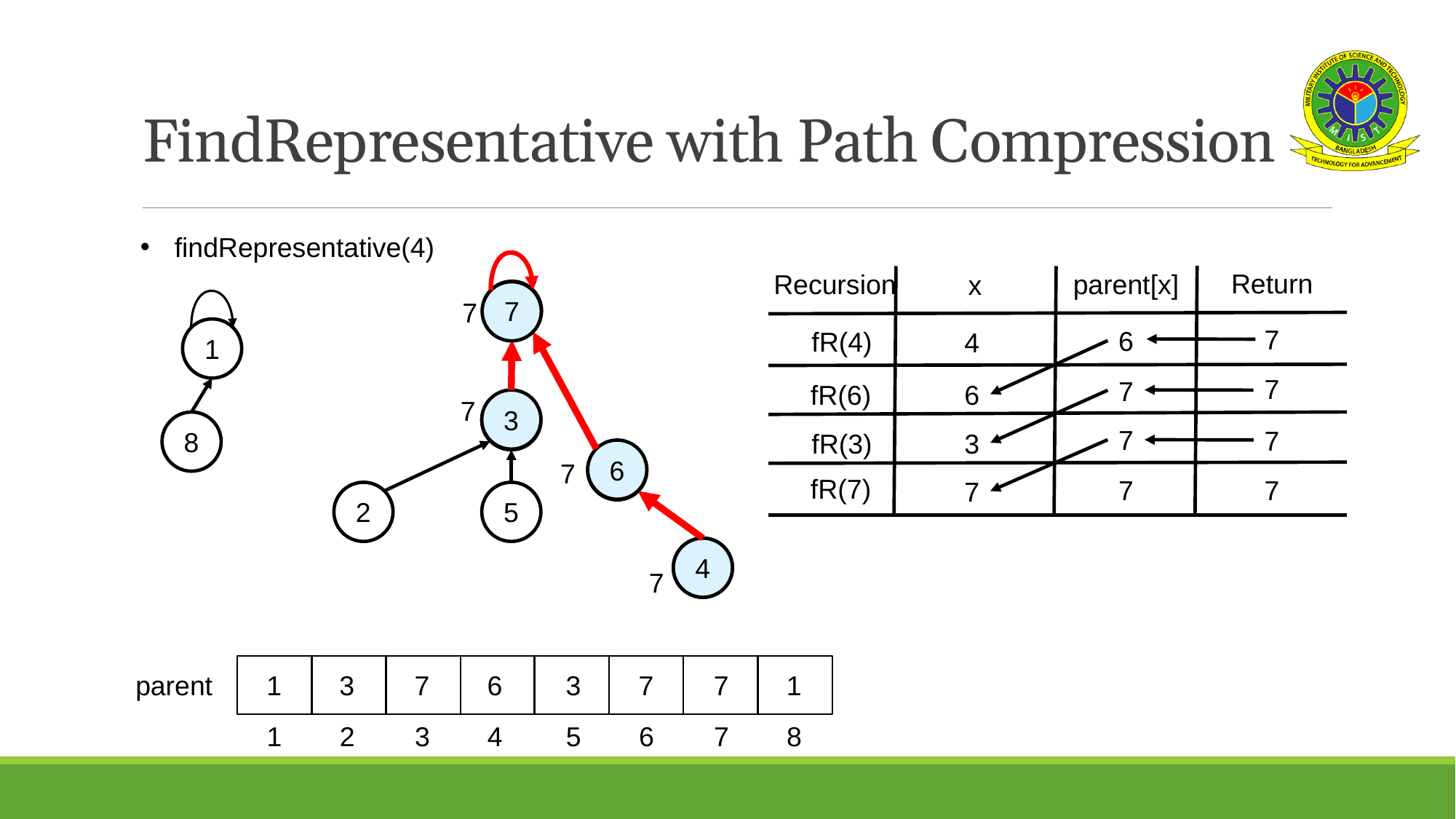

# FindRepresentative with Path Compression
findRepresentative(4)
Return
Recursion
parent[x]
x

7
7
7
6

fR(4)
4
1
7
7
fR(6)
6
7

3

7
7
8
3
fR(3)

6
7
fR(7)
7
7
7

2
5

4
7

parent
1
3
7
6
3
7
7
1
1
2
3
4
5
6
7
8